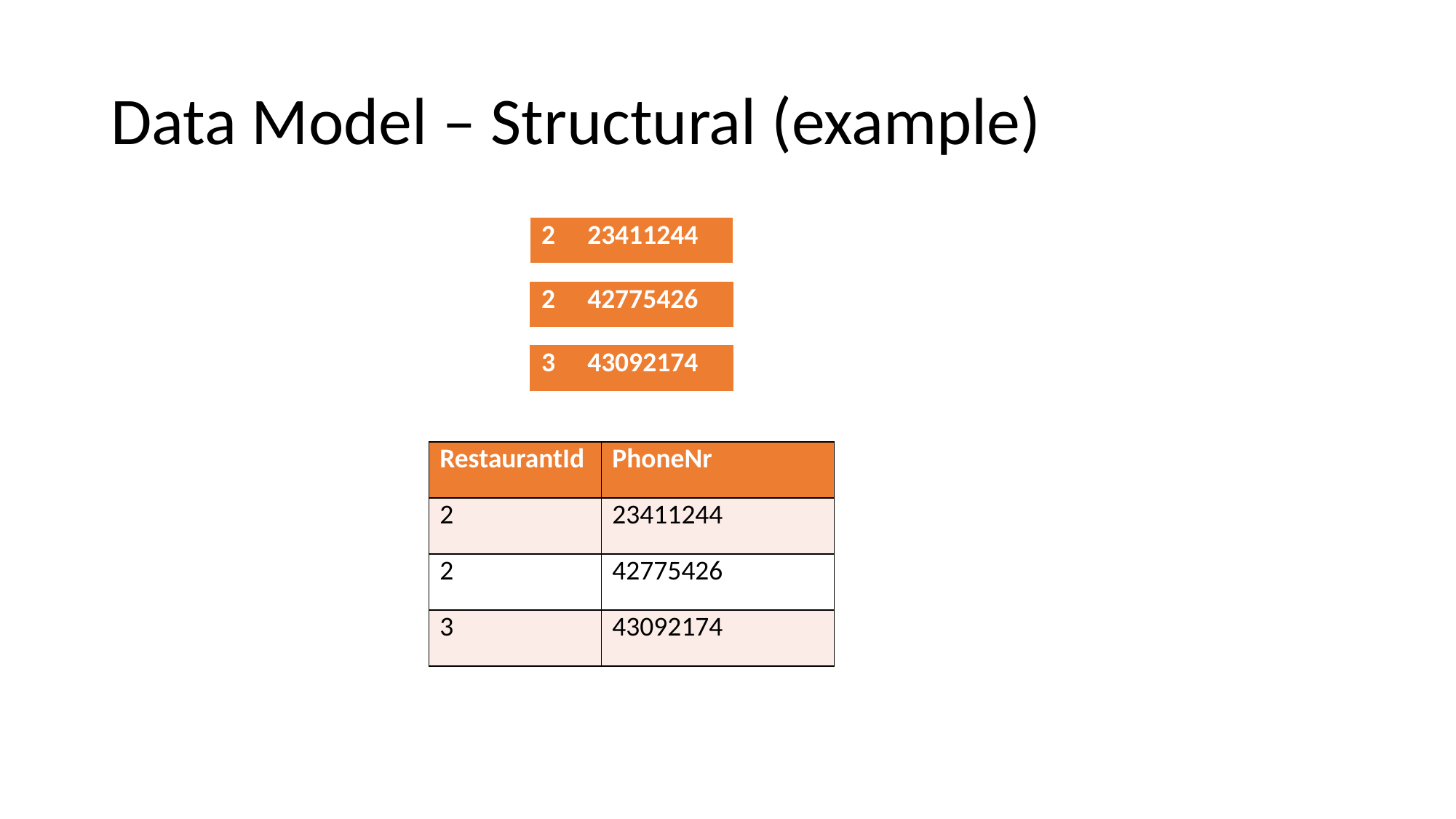

# Data Model – Structural (example)
| 2 | 23411244 |
| --- | --- |
| 2 | 42775426 |
| --- | --- |
| 3 | 43092174 |
| --- | --- |
| RestaurantId | PhoneNr |
| --- | --- |
| 2 | 23411244 |
| 2 | 42775426 |
| 3 | 43092174 |